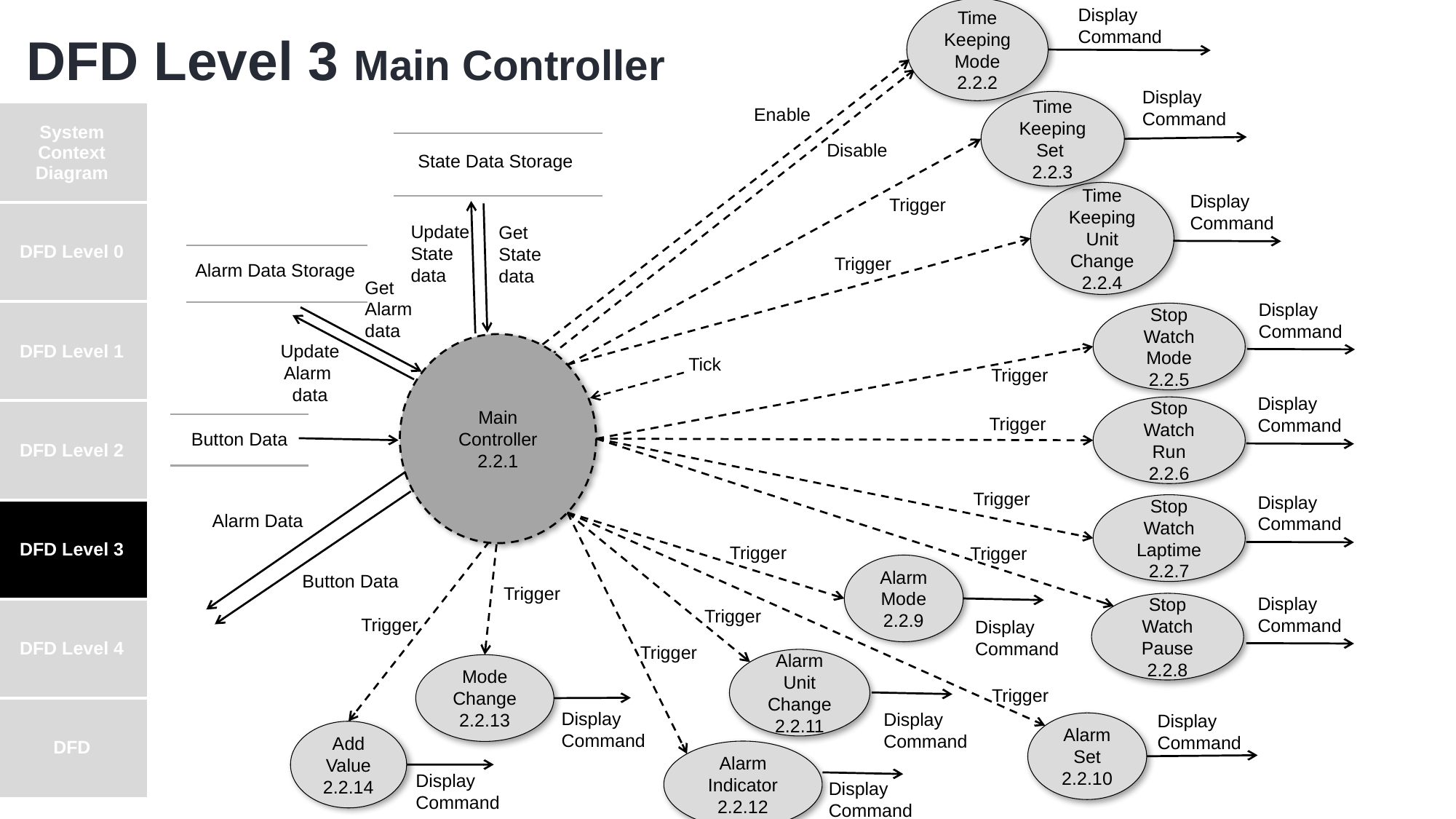

DFD Level 3 Main Controller
Display Command
Time Keeping Mode
2.2.2
Display Command
Time Keeping Set
2.2.3
Enable
| System Context Diagram |
| --- |
| DFD Level 0 |
| DFD Level 1 |
| DFD Level 2 |
| DFD Level 3 |
| DFD Level 4 |
| DFD |
Disable
State Data Storage
Time Keeping Unit Change
2.2.4
Display Command
Trigger
Update
State
data
Get
State
data
Alarm Data Storage
Trigger
Get
Alarm
data
Display Command
Stop
Watch
Mode
2.2.5
Update
Alarm
data
Main
Controller
2.2.1
Tick
Trigger
Display Command
Stop
Watch
Run
2.2.6
Trigger
Button Data
Trigger
Display Command
Stop
Watch
Laptime
2.2.7
Alarm Data
Trigger
Trigger
Alarm Mode
2.2.9
Button Data
Trigger
Display Command
Stop
Watch
Pause
2.2.8
Trigger
Trigger
Display Command
Trigger
Alarm Unit Change
2.2.11
Mode Change
2.2.13
Trigger
Display Command
Display Command
Display Command
Alarm Set
2.2.10
Add Value
2.2.14
Alarm
Indicator
2.2.12
Display Command

Display Command